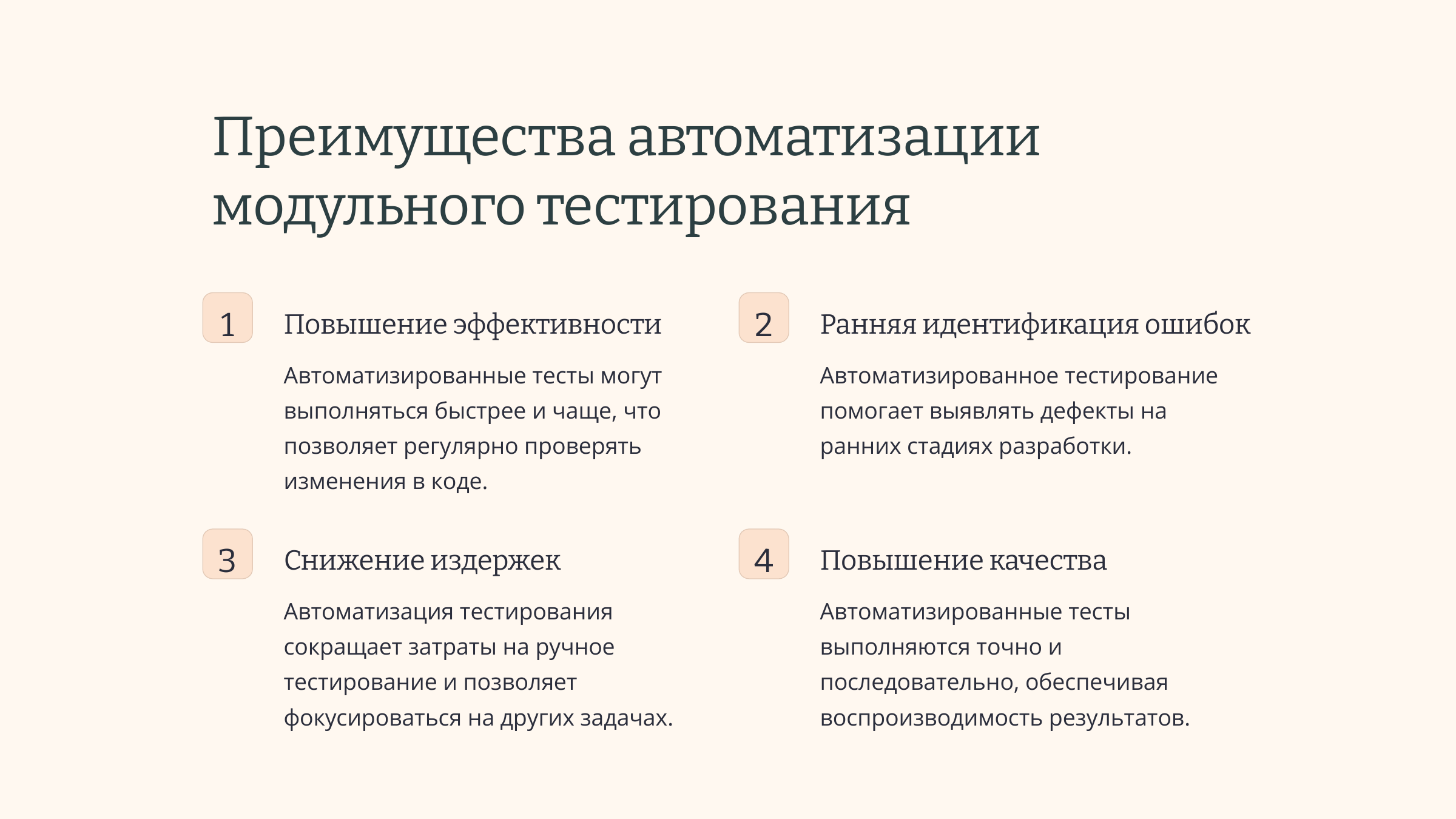

Преимущества автоматизации модульного тестирования

1
2
Повышение эффективности
Ранняя идентификация ошибок
Автоматизированные тесты могут выполняться быстрее и чаще, что позволяет регулярно проверять изменения в коде.
Автоматизированное тестирование помогает выявлять дефекты на ранних стадиях разработки.

3
4
Снижение издержек
Повышение качества
Автоматизация тестирования сокращает затраты на ручное тестирование и позволяет фокусироваться на других задачах.
Автоматизированные тесты выполняются точно и последовательно, обеспечивая воспроизводимость результатов.